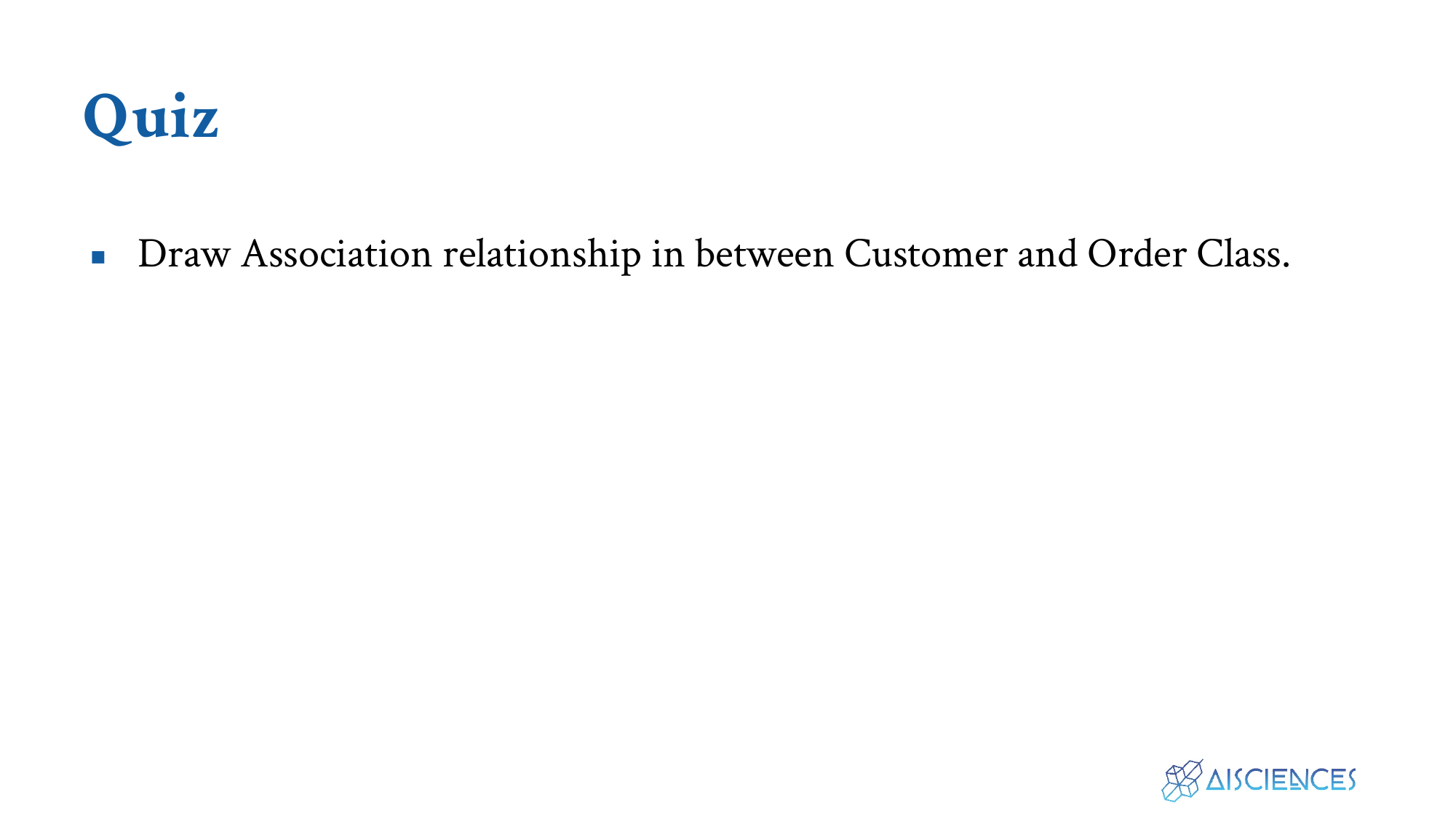

# Quiz
Draw Association relationship in between Customer and Order Class.